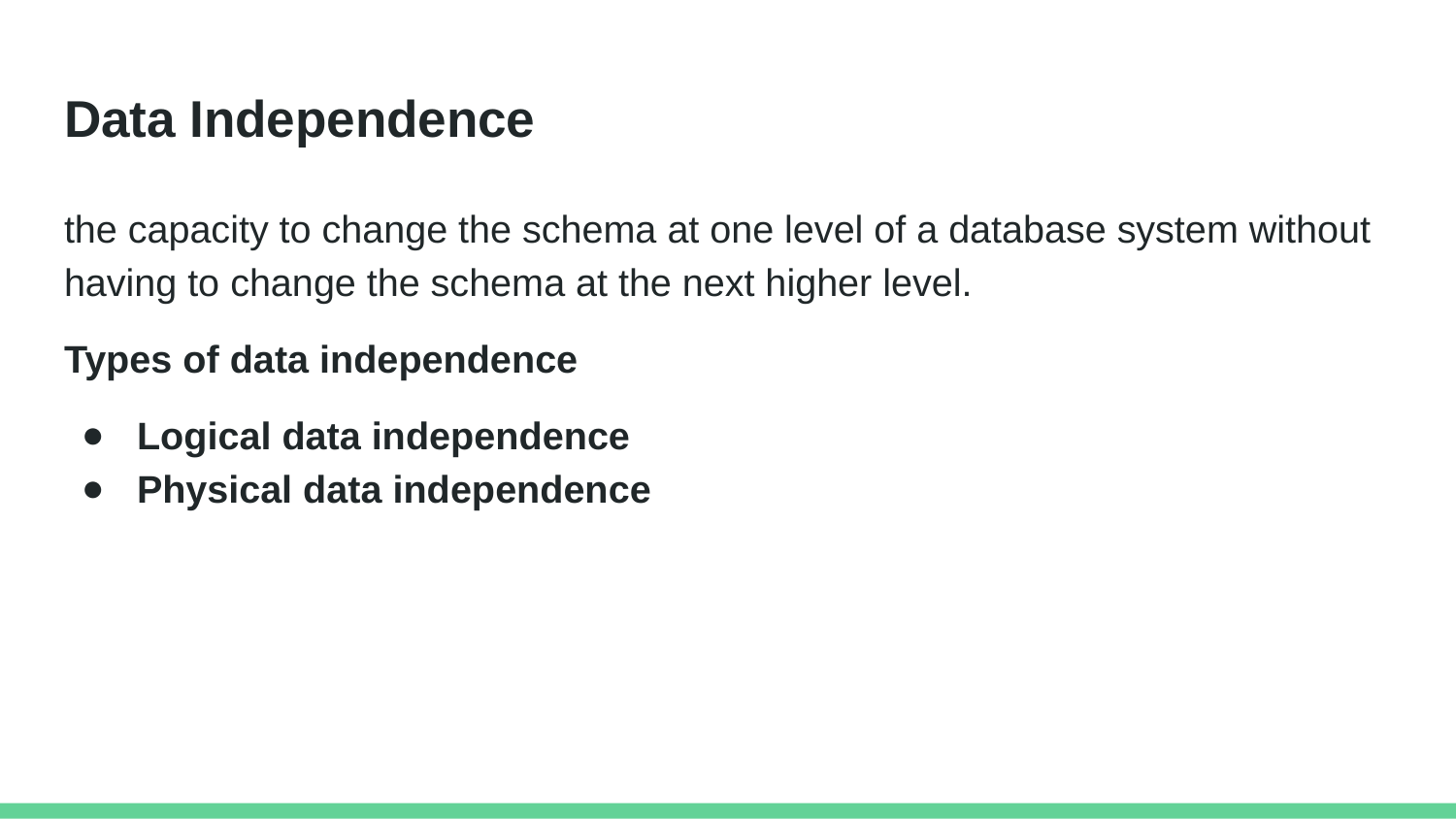

# Data Independence
the capacity to change the schema at one level of a database system without having to change the schema at the next higher level.
Types of data independence
Logical data independence
Physical data independence